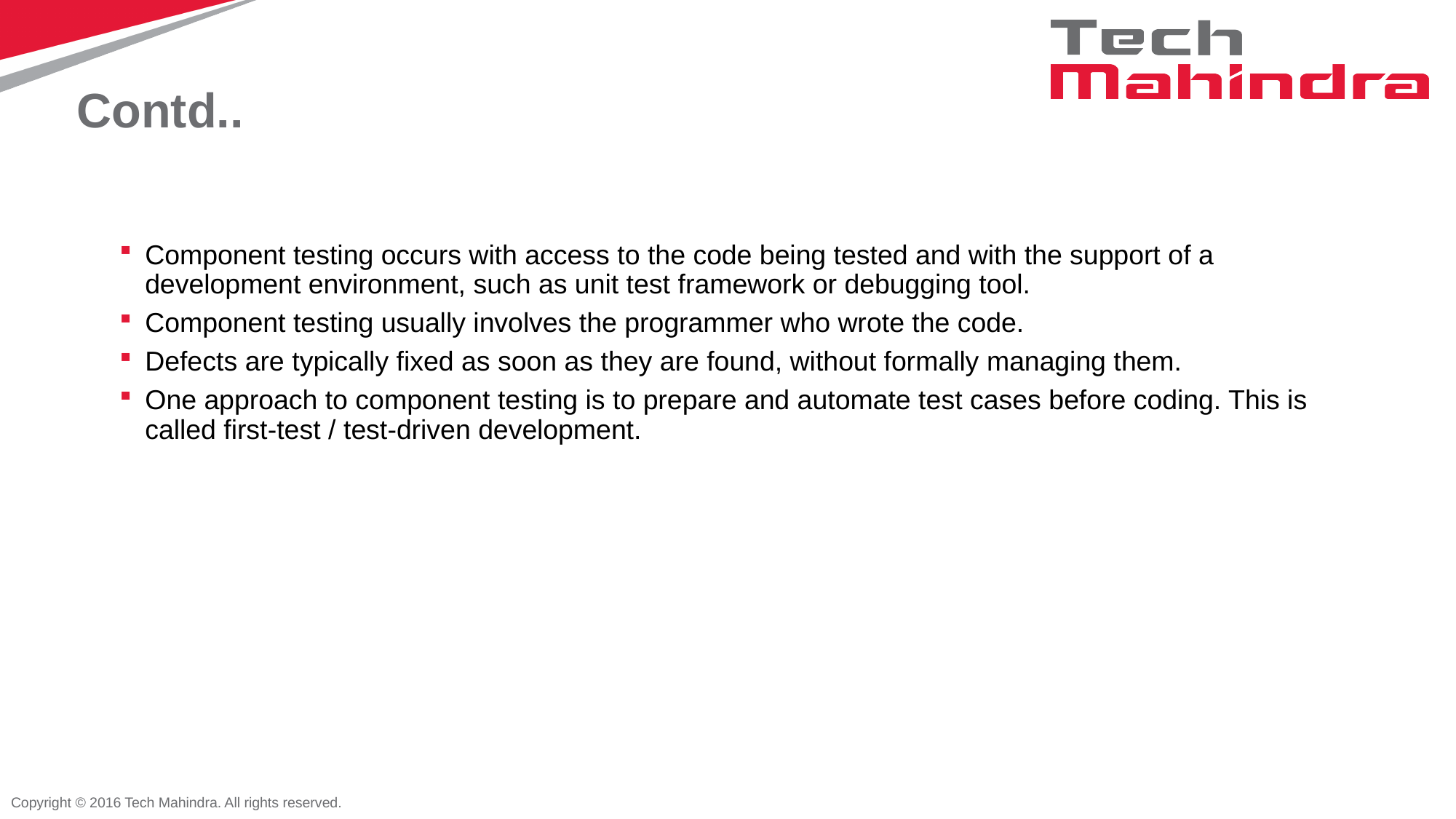

# Contd..
Component testing occurs with access to the code being tested and with the support of a development environment, such as unit test framework or debugging tool.
Component testing usually involves the programmer who wrote the code.
Defects are typically fixed as soon as they are found, without formally managing them.
One approach to component testing is to prepare and automate test cases before coding. This is called first-test / test-driven development.
Copyright © 2016 Tech Mahindra. All rights reserved.